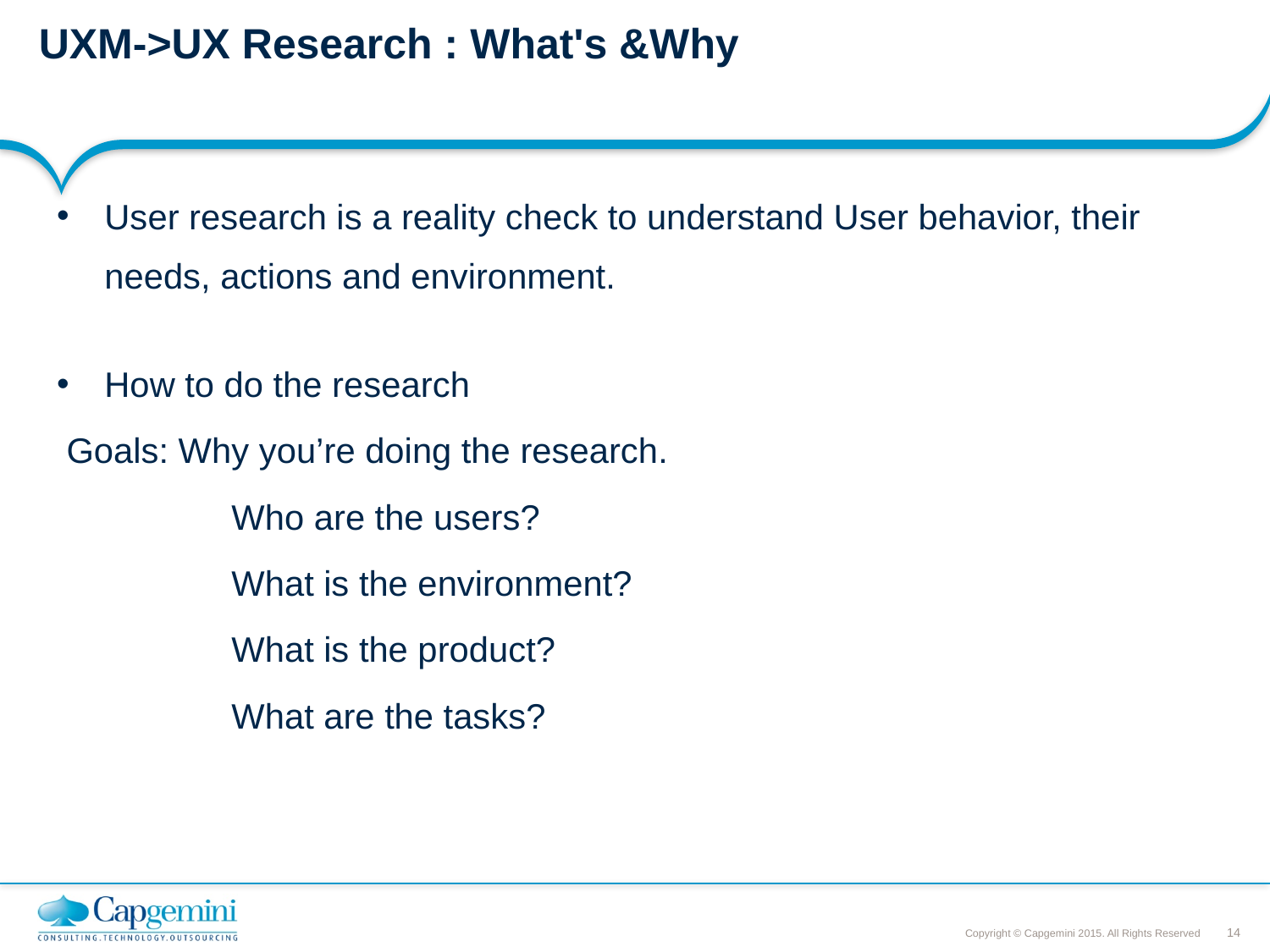

UXM->UX Research : What's &Why
UXM > UX Research : What & Why

User research is a reality check to understand User behavior, their needs, actions and environment.
How to do the research
 Goals: Why you’re doing the research.
		Who are the users?
		What is the environment?
		What is the product?
		What are the tasks?